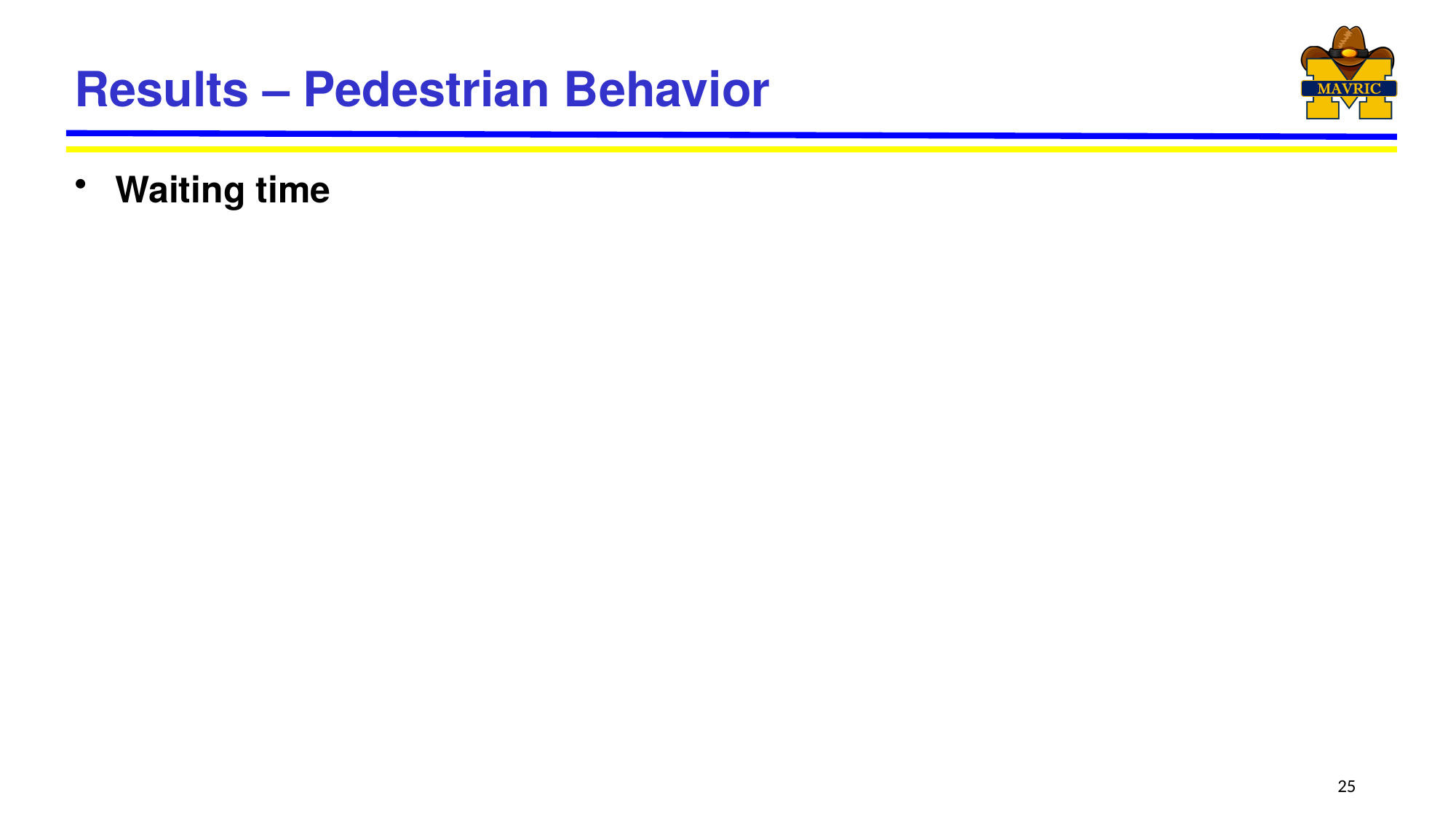

# Results – Pedestrian Behavior
Waiting time
25